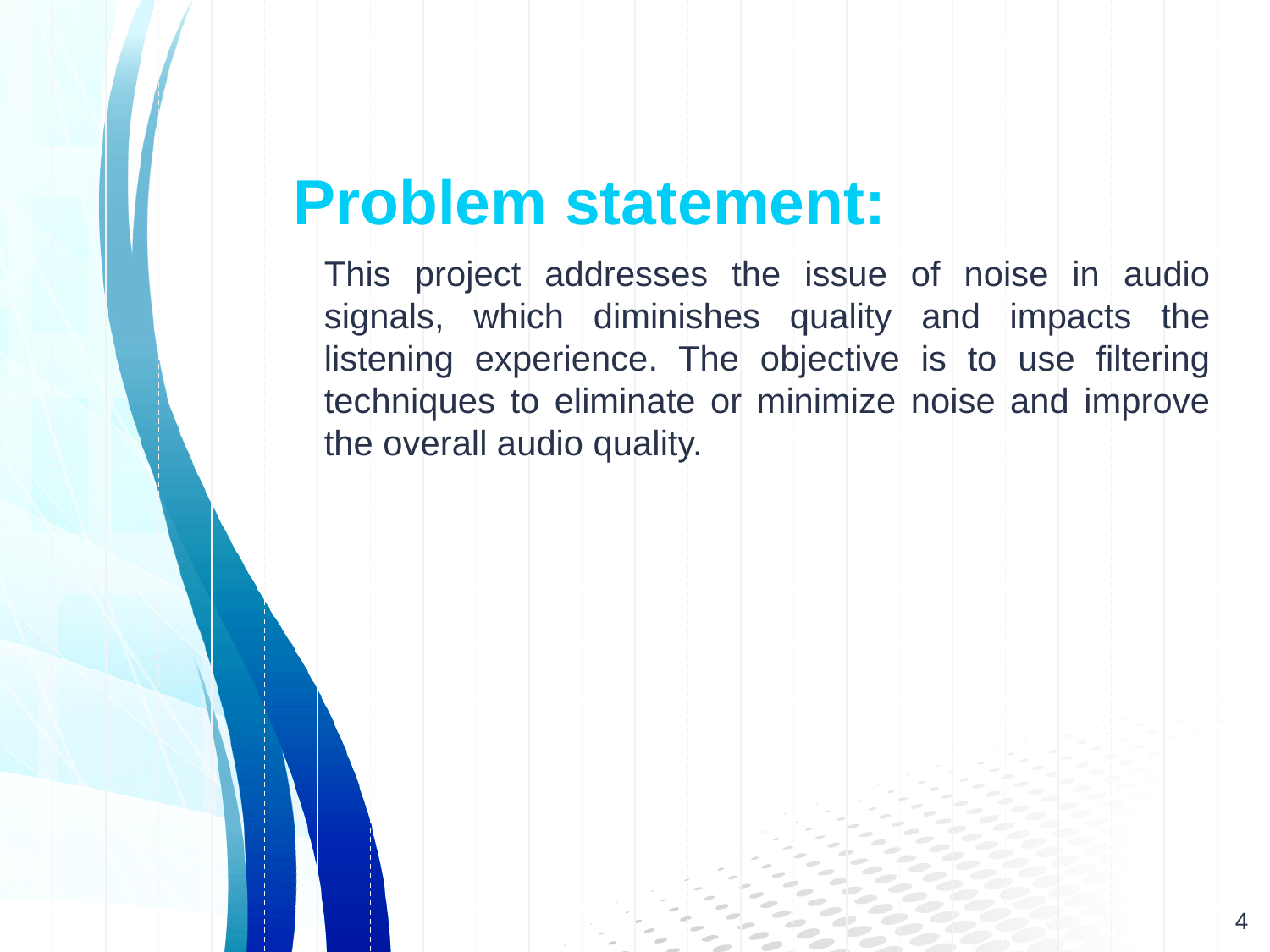

# Problem statement:
This project addresses the issue of noise in audio signals, which diminishes quality and impacts the listening experience. The objective is to use filtering techniques to eliminate or minimize noise and improve the overall audio quality.
4